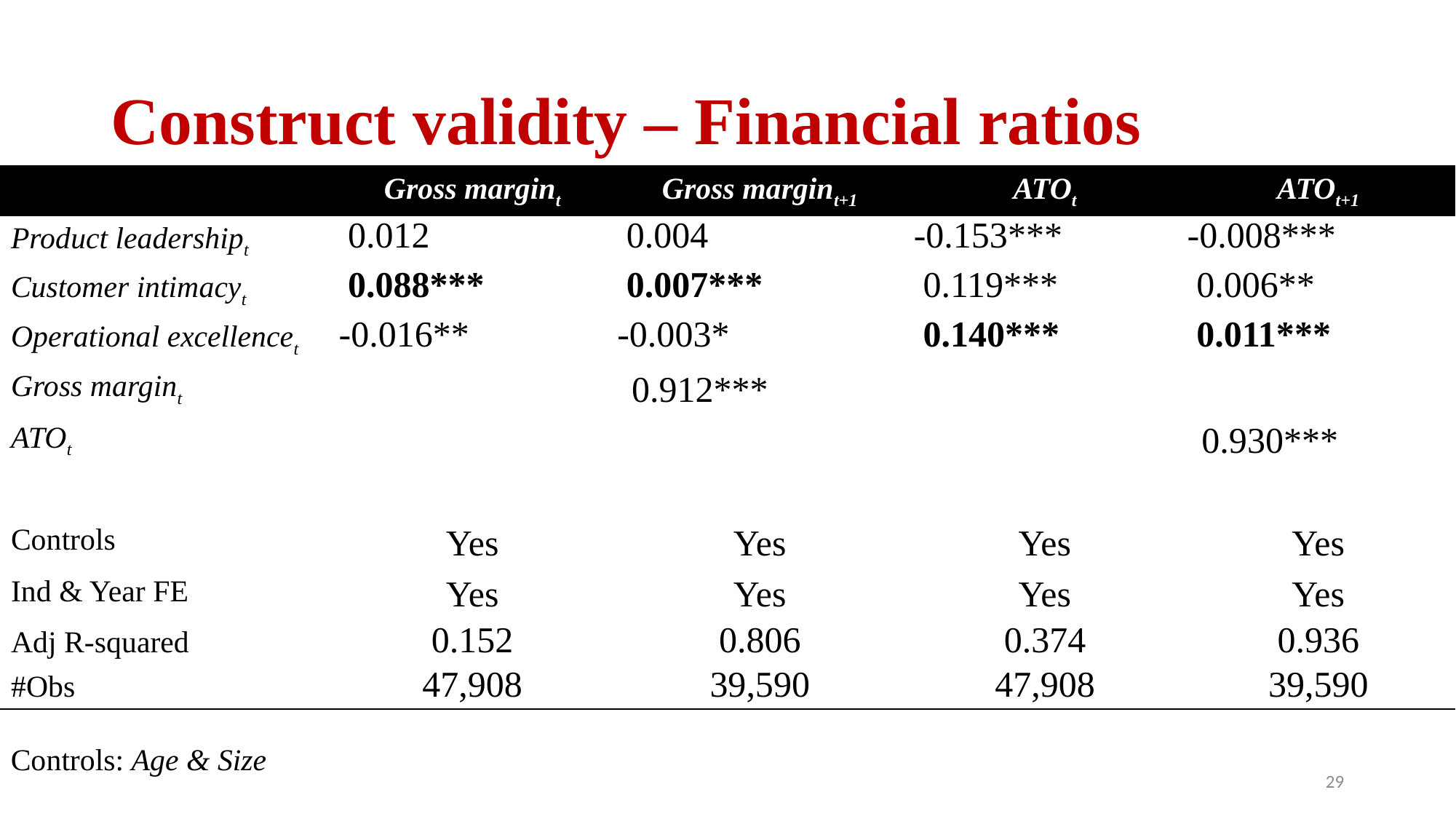

# Construct validity – Financial ratios
|  | Gross margint | Gross margint+1 | ATOt | ATOt+1 |
| --- | --- | --- | --- | --- |
| Product leadershipt | 0.012 | 0.004 | -0.153\*\*\* | -0.008\*\*\* |
| Customer intimacyt | 0.088\*\*\* | 0.007\*\*\* | 0.119\*\*\* | 0.006\*\* |
| Operational excellencet | -0.016\*\* | -0.003\* | 0.140\*\*\* | 0.011\*\*\* |
| Gross margint |  | 0.912\*\*\* |  |  |
| ATOt |  |  |  | 0.930\*\*\* |
|  |  |  |  |  |
| Controls | Yes | Yes | Yes | Yes |
| Ind & Year FE | Yes | Yes | Yes | Yes |
| Adj R-squared | 0.152 | 0.806 | 0.374 | 0.936 |
| #Obs | 47,908 | 39,590 | 47,908 | 39,590 |

Controls: Age & Size
29